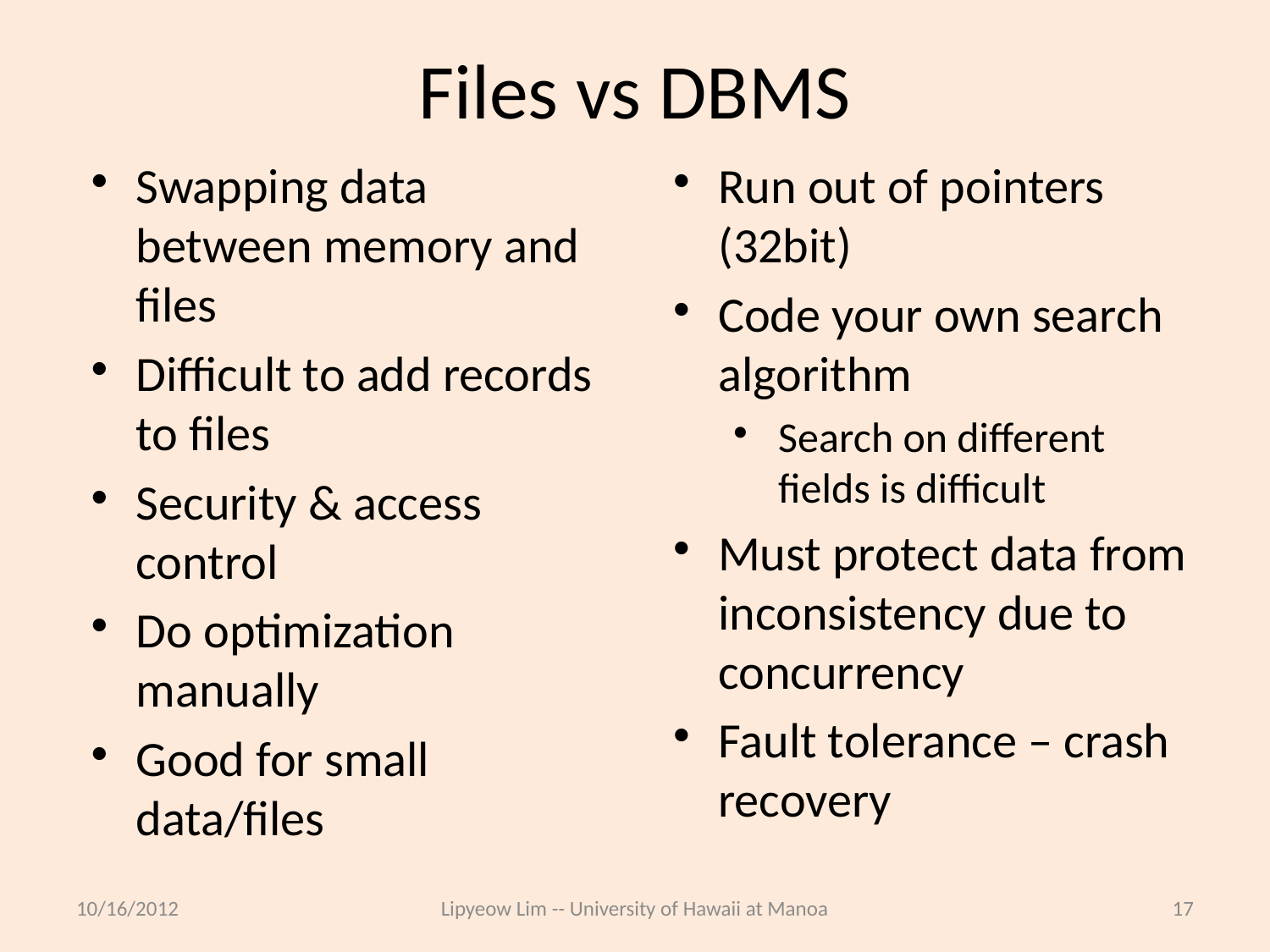

# Files vs DBMS
Swapping data between memory and files
Difficult to add records to files
Security & access control
Do optimization manually
Good for small data/files

Run out of pointers (32bit)
Code your own search algorithm
Search on different fields is difficult
Must protect data from inconsistency due to concurrency
Fault tolerance – crash recovery

10/16/2012
Lipyeow Lim -- University of Hawaii at Manoa
17